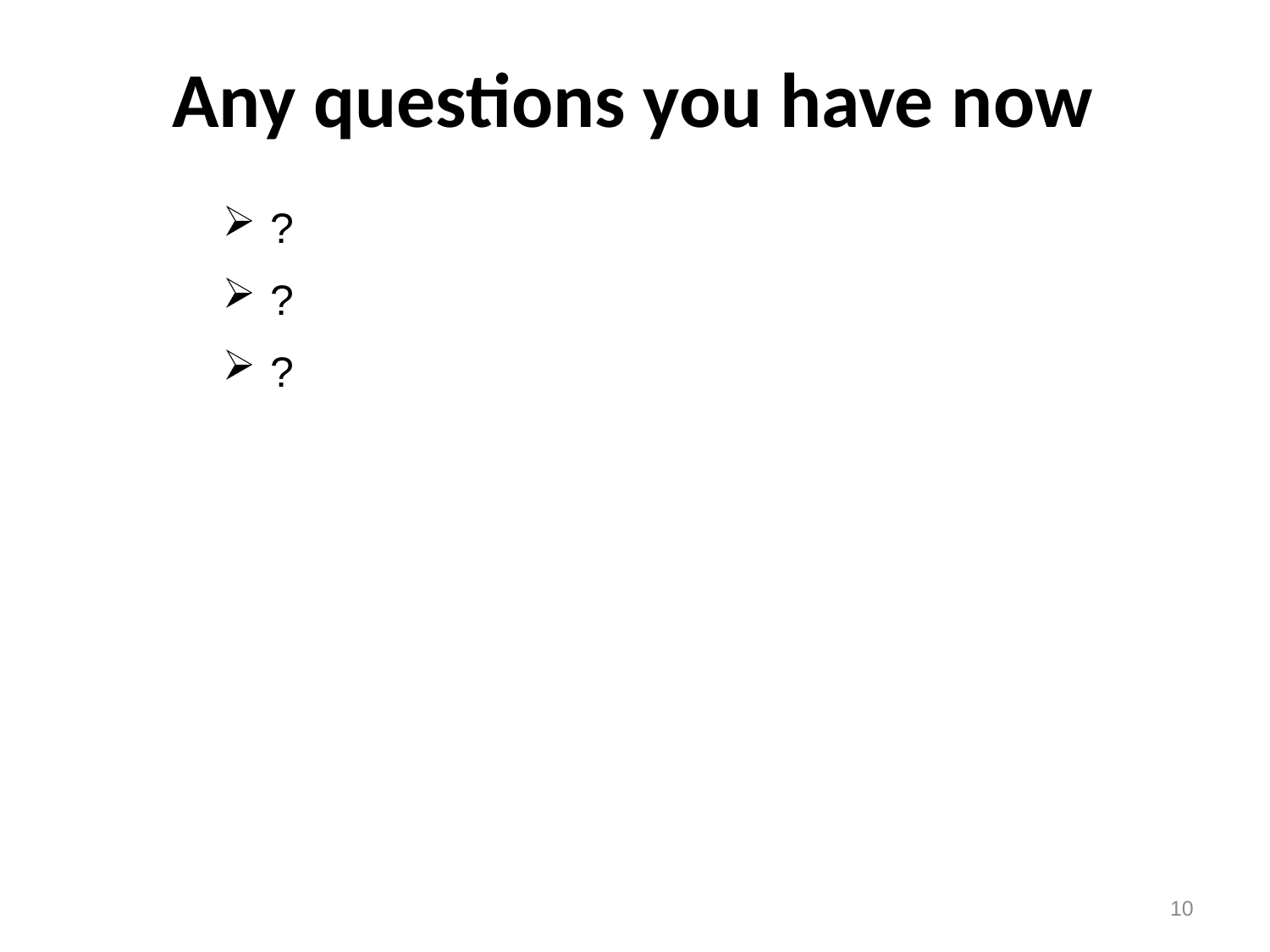

# Any questions you have now
?
?
?

10